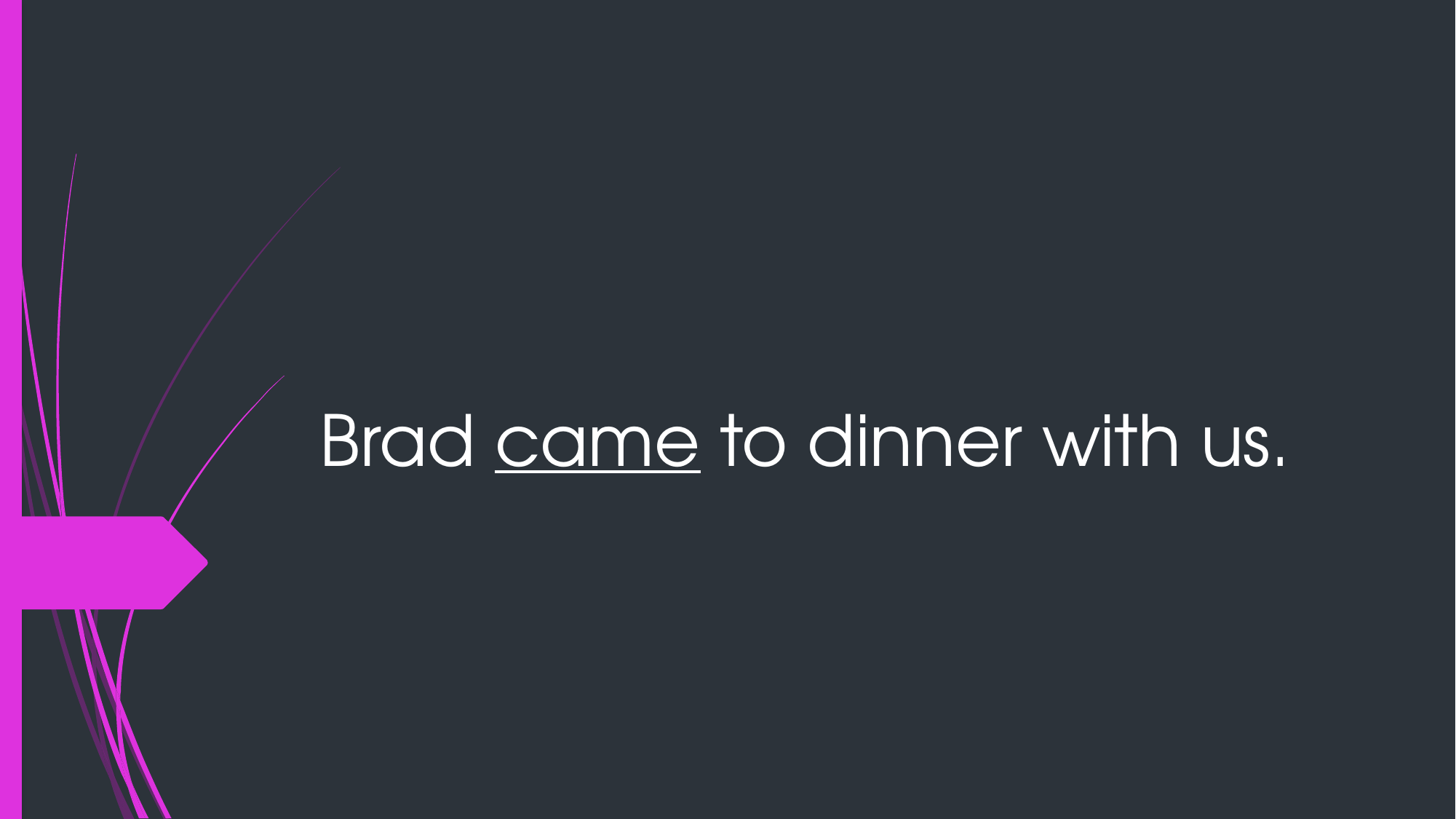

# Brad came to dinner with us.